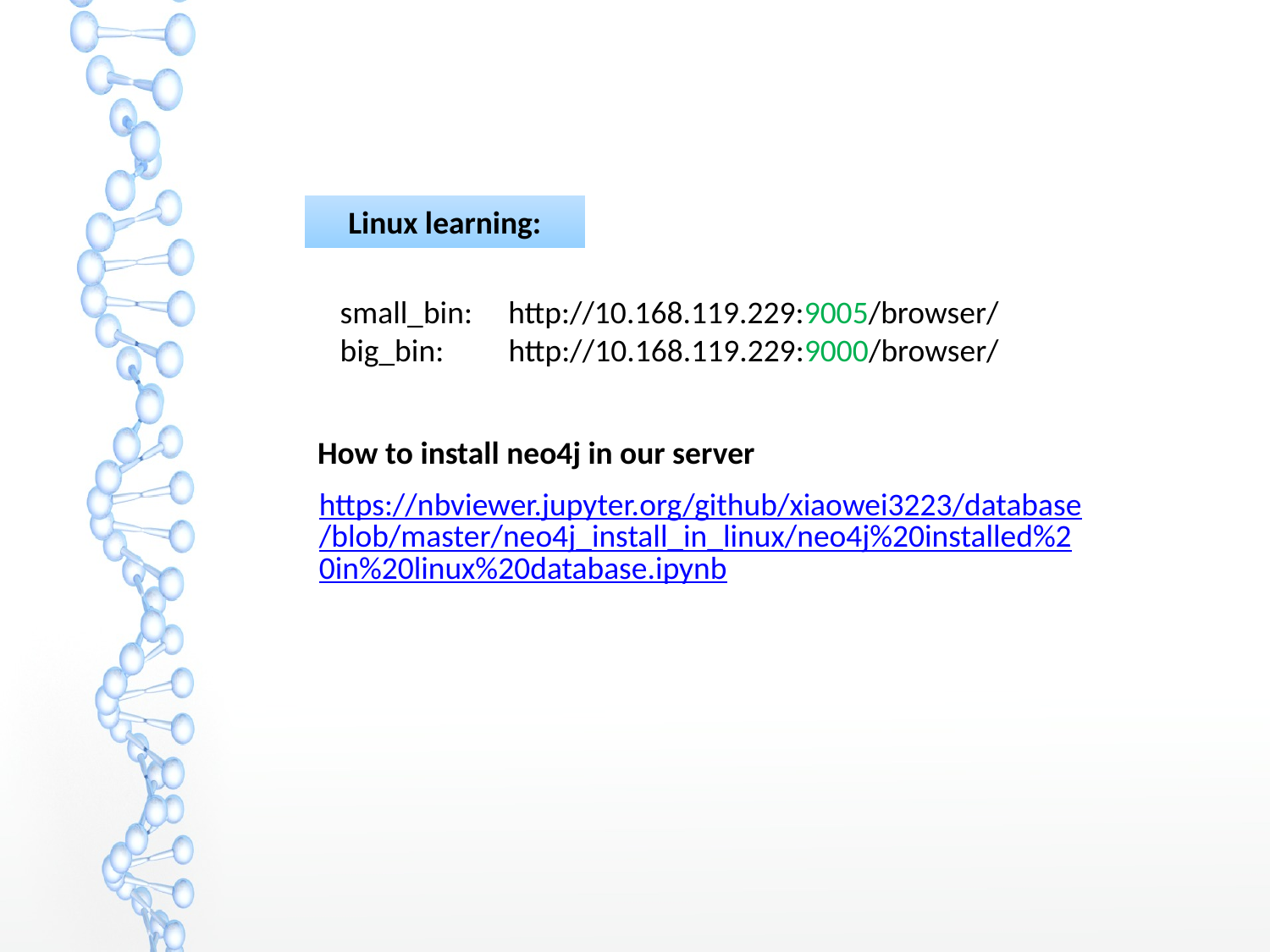

Linux learning:
small_bin:     http://10.168.119.229:9005/browser/      big_bin:         http://10.168.119.229:9000/browser/
How to install neo4j in our server
https://nbviewer.jupyter.org/github/xiaowei3223/database/blob/master/neo4j_install_in_linux/neo4j%20installed%20in%20linux%20database.ipynb